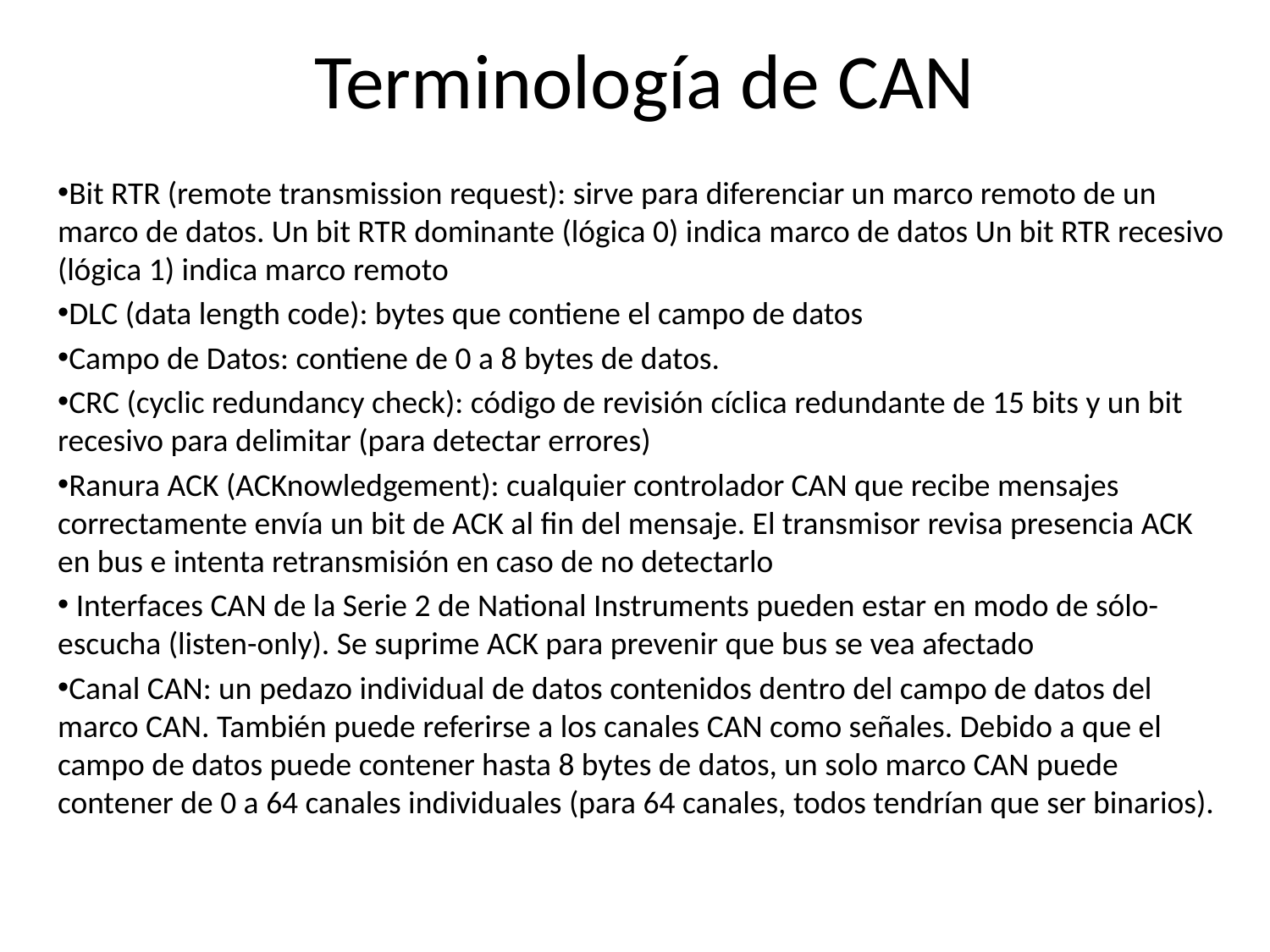

# Terminología de CAN
Bit RTR (remote transmission request): sirve para diferenciar un marco remoto de un marco de datos. Un bit RTR dominante (lógica 0) indica marco de datos Un bit RTR recesivo (lógica 1) indica marco remoto
DLC (data length code): bytes que contiene el campo de datos
Campo de Datos: contiene de 0 a 8 bytes de datos.
CRC (cyclic redundancy check): código de revisión cíclica redundante de 15 bits y un bit recesivo para delimitar (para detectar errores)
Ranura ACK (ACKnowledgement): cualquier controlador CAN que recibe mensajes correctamente envía un bit de ACK al fin del mensaje. El transmisor revisa presencia ACK en bus e intenta retransmisión en caso de no detectarlo
 Interfaces CAN de la Serie 2 de National Instruments pueden estar en modo de sólo-escucha (listen-only). Se suprime ACK para prevenir que bus se vea afectado
Canal CAN: un pedazo individual de datos contenidos dentro del campo de datos del marco CAN. También puede referirse a los canales CAN como señales. Debido a que el campo de datos puede contener hasta 8 bytes de datos, un solo marco CAN puede contener de 0 a 64 canales individuales (para 64 canales, todos tendrían que ser binarios).